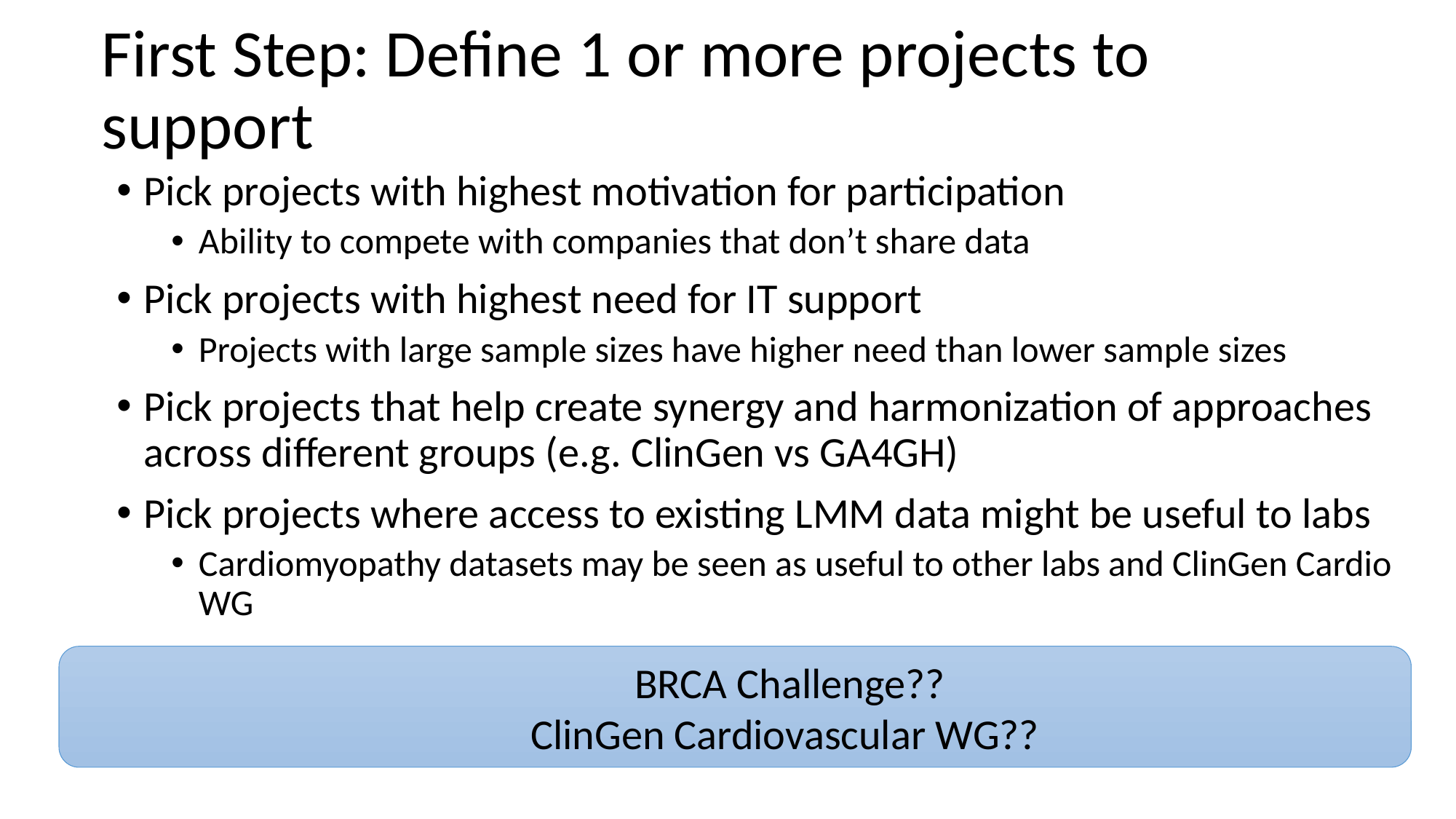

# First Step: Define 1 or more projects to support
Pick projects with highest motivation for participation
Ability to compete with companies that don’t share data
Pick projects with highest need for IT support
Projects with large sample sizes have higher need than lower sample sizes
Pick projects that help create synergy and harmonization of approaches across different groups (e.g. ClinGen vs GA4GH)
Pick projects where access to existing LMM data might be useful to labs
Cardiomyopathy datasets may be seen as useful to other labs and ClinGen Cardio WG

BRCA Challenge??
ClinGen Cardiovascular WG??